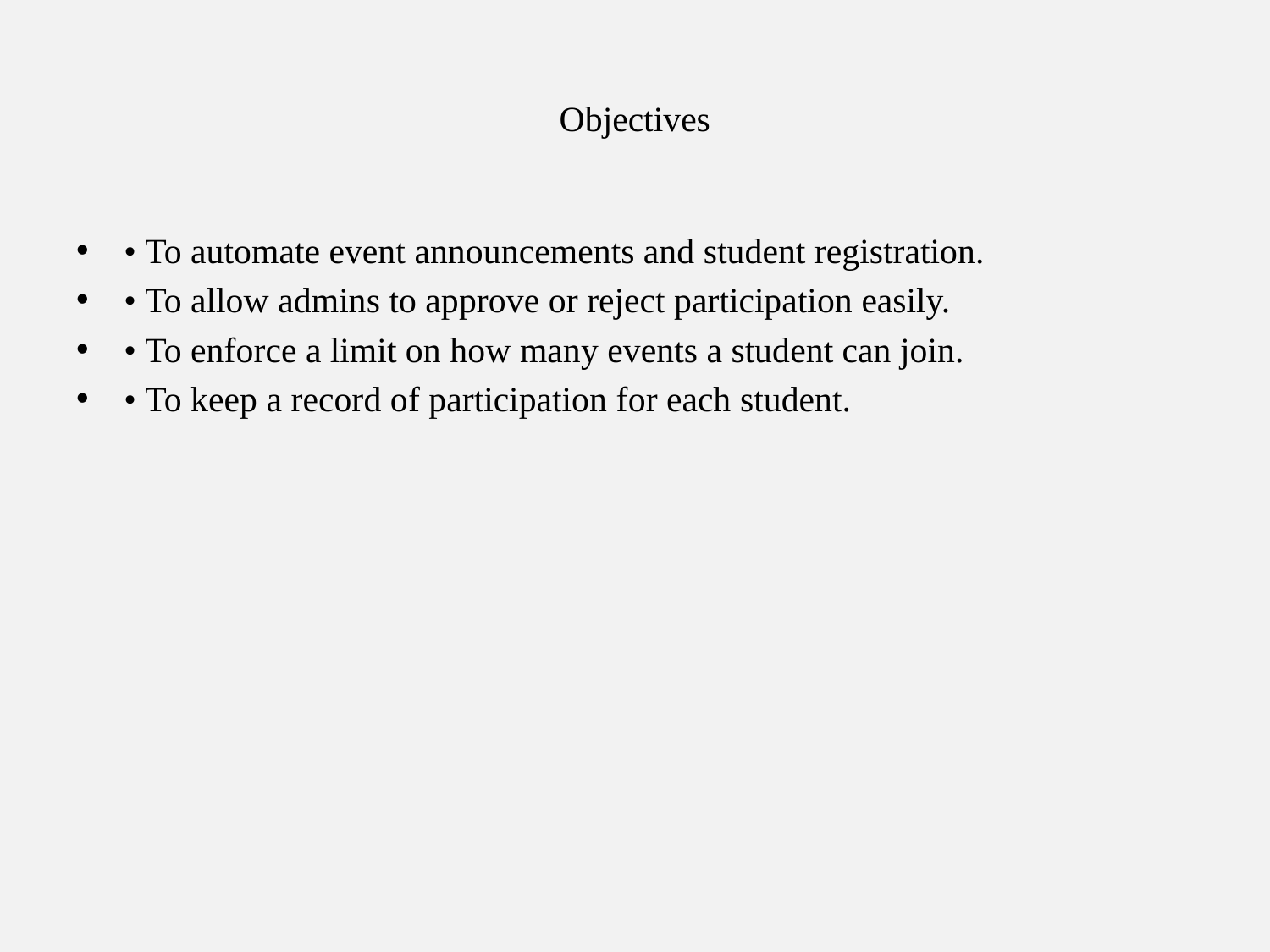

# Objectives
• To automate event announcements and student registration.
• To allow admins to approve or reject participation easily.
• To enforce a limit on how many events a student can join.
• To keep a record of participation for each student.